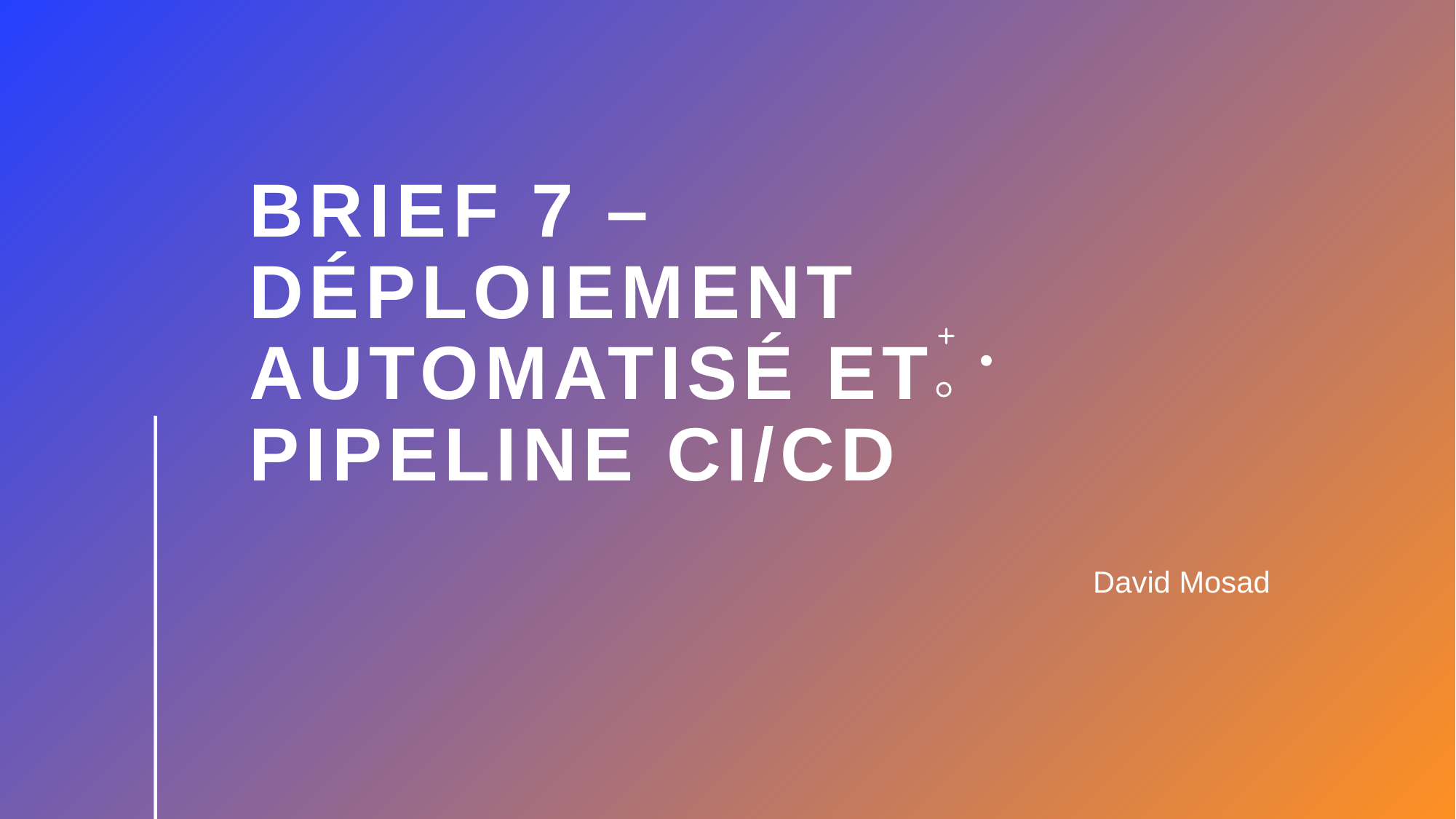

# Brief 7 – déploiement automatisé et pipeline ci/CD
David Mosad